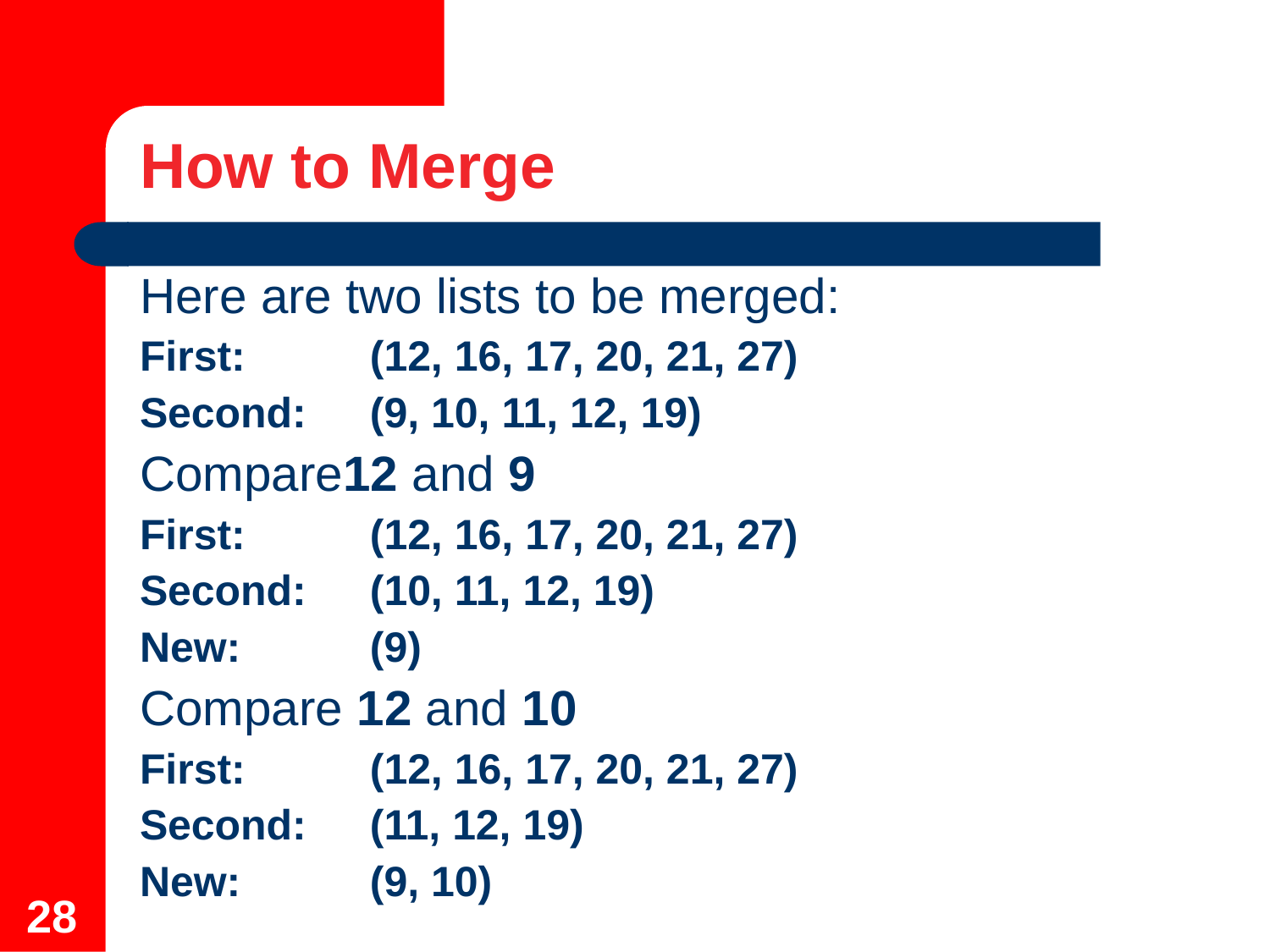

How to Merge
Here are two lists to be merged:
First: 	(12, 16, 17, 20, 21, 27)
Second: 	(9, 10, 11, 12, 19)
Compare12 and 9
First: 	(12, 16, 17, 20, 21, 27)
Second: 	(10, 11, 12, 19)
New: 	(9)
Compare 12 and 10
First: 	(12, 16, 17, 20, 21, 27)
Second: 	(11, 12, 19)
New: 	(9, 10)
28